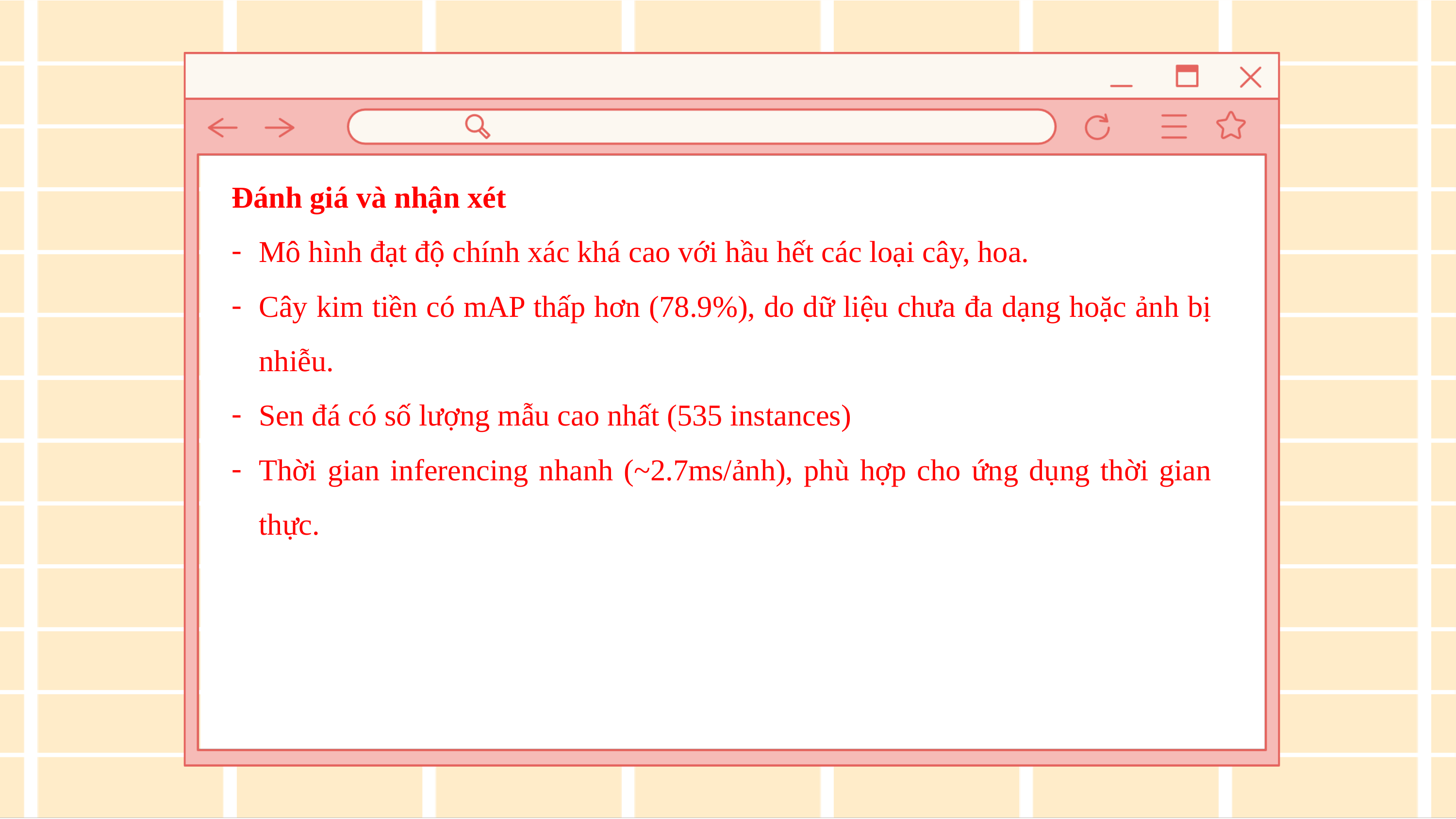

Đánh giá và nhận xét
Mô hình đạt độ chính xác khá cao với hầu hết các loại cây, hoa.
Cây kim tiền có mAP thấp hơn (78.9%), do dữ liệu chưa đa dạng hoặc ảnh bị nhiễu.
Sen đá có số lượng mẫu cao nhất (535 instances)
Thời gian inferencing nhanh (~2.7ms/ảnh), phù hợp cho ứng dụng thời gian thực.